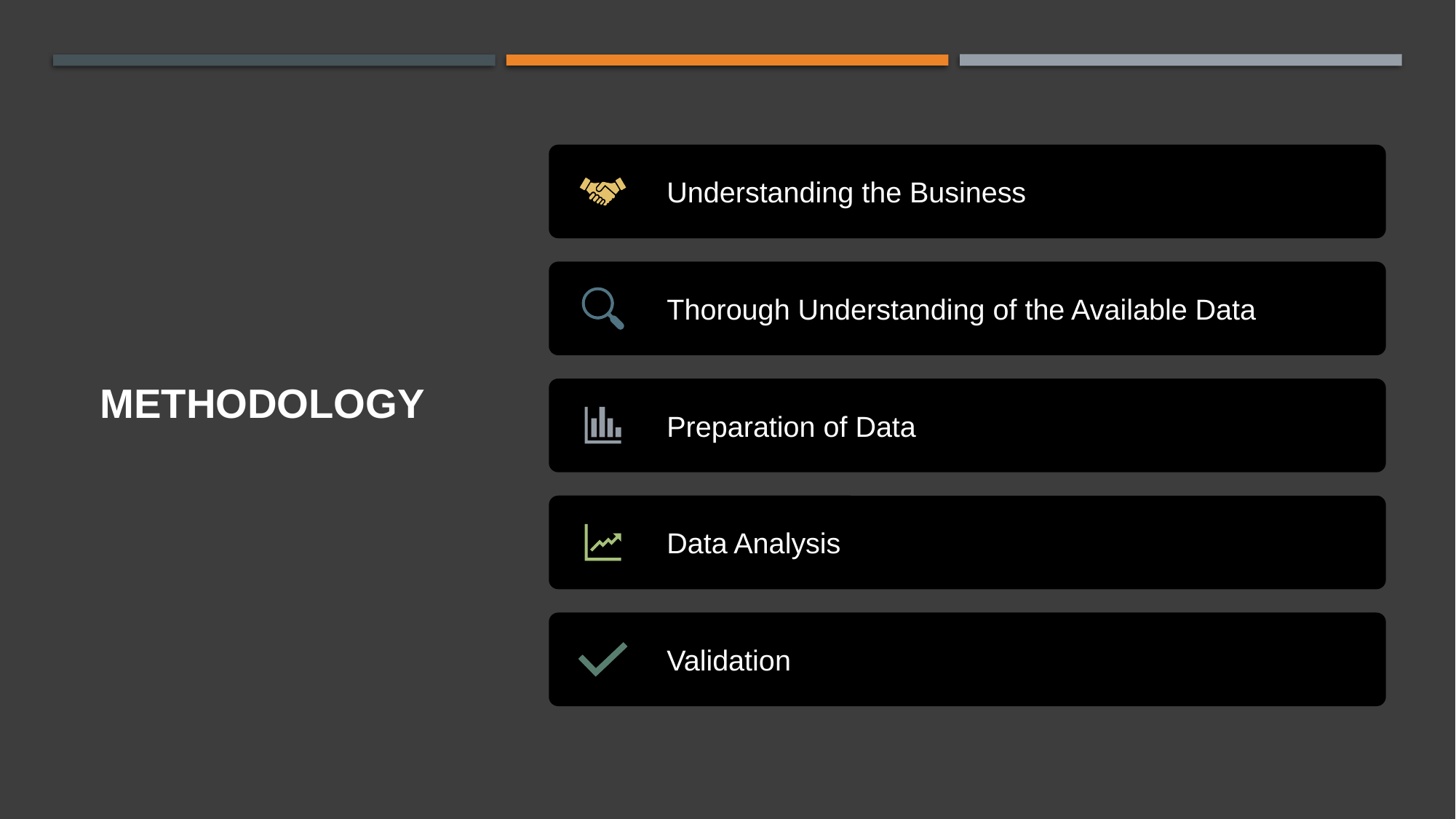

# METHODOLOGY
Understanding the Business
Thorough Understanding of the Available Data
Preparation of Data
Data Analysis
Validation